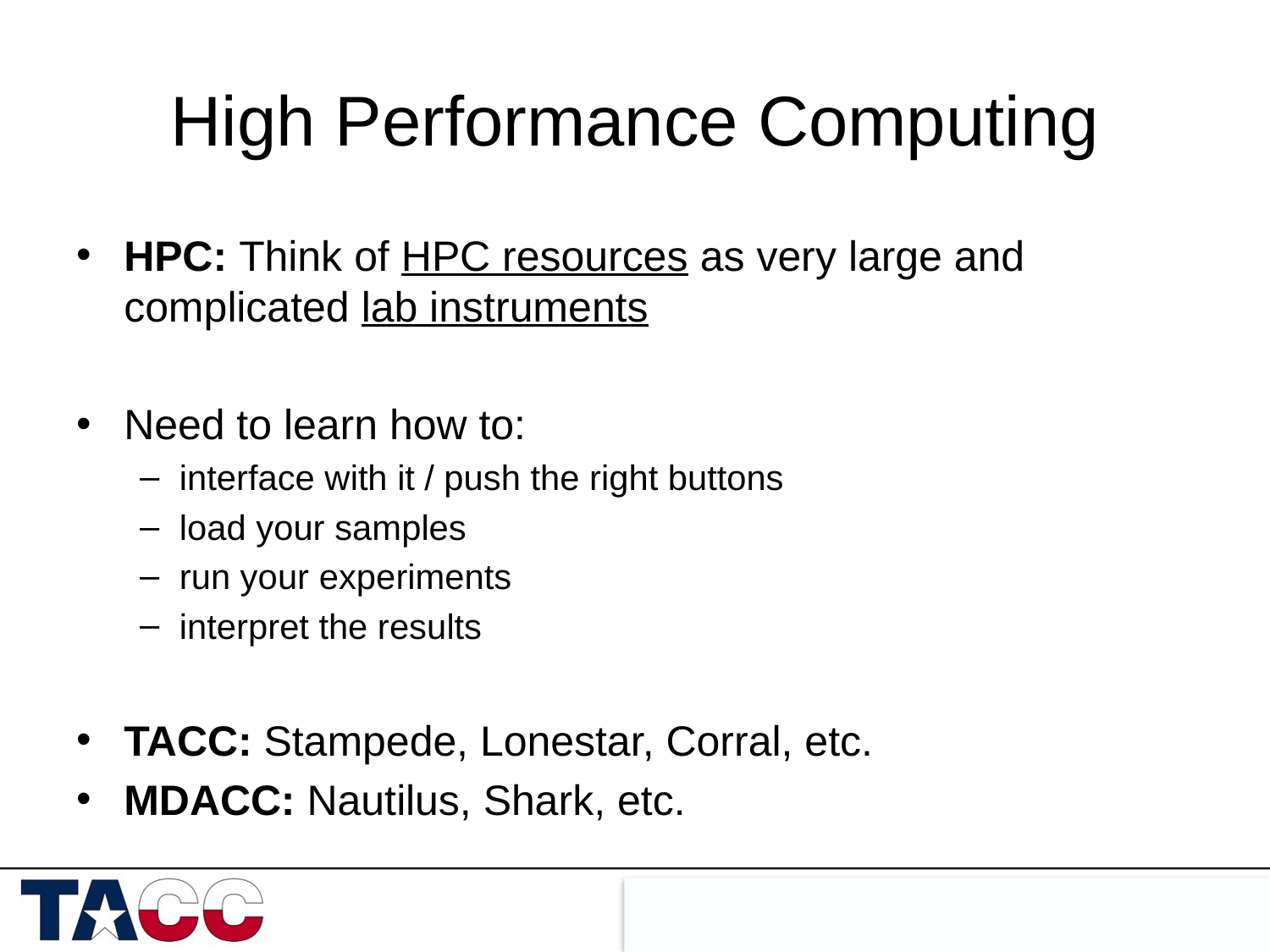

# High Performance Computing
HPC: Think of HPC resources as very large and complicated lab instruments

Need to learn how to:
interface with it / push the right buttons
load your samples
run your experiments
interpret the results

TACC: Stampede, Lonestar, Corral, etc.
MDACC: Nautilus, Shark, etc.